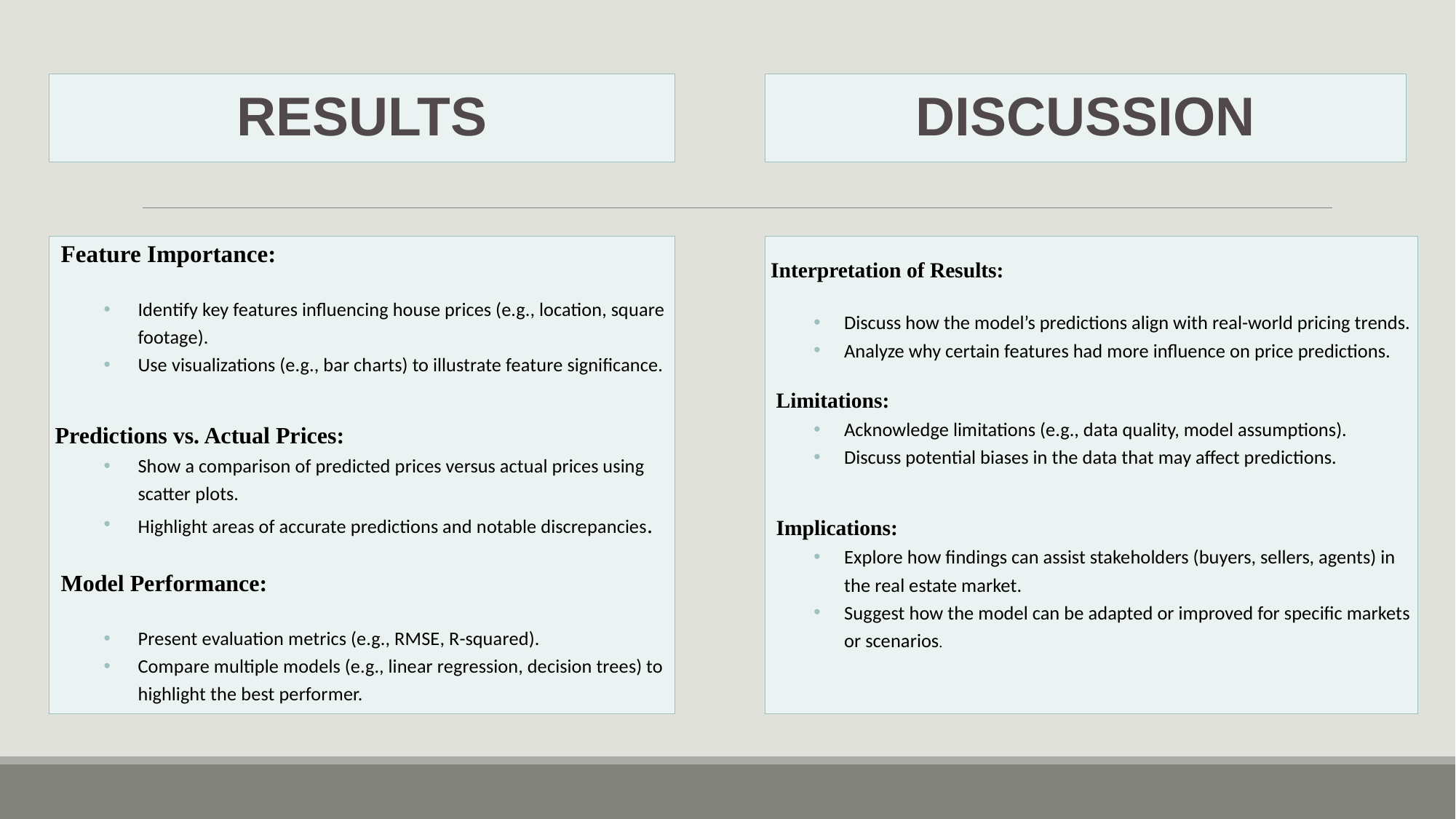

RESULTS
DISCUSSION
  Feature Importance:

Identify key features influencing house prices (e.g., location, square footage).
Use visualizations (e.g., bar charts) to illustrate feature significance.

 Predictions vs. Actual Prices:
Show a comparison of predicted prices versus actual prices using scatter plots.
Highlight areas of accurate predictions and notable discrepancies.

  Model Performance:

Present evaluation metrics (e.g., RMSE, R-squared).
Compare multiple models (e.g., linear regression, decision trees) to highlight the best performer.

 Interpretation of Results:

Discuss how the model’s predictions align with real-world pricing trends.
Analyze why certain features had more influence on price predictions.

  Limitations:
Acknowledge limitations (e.g., data quality, model assumptions).
Discuss potential biases in the data that may affect predictions.

  Implications:
Explore how findings can assist stakeholders (buyers, sellers, agents) in the real estate market.
Suggest how the model can be adapted or improved for specific markets or scenarios.